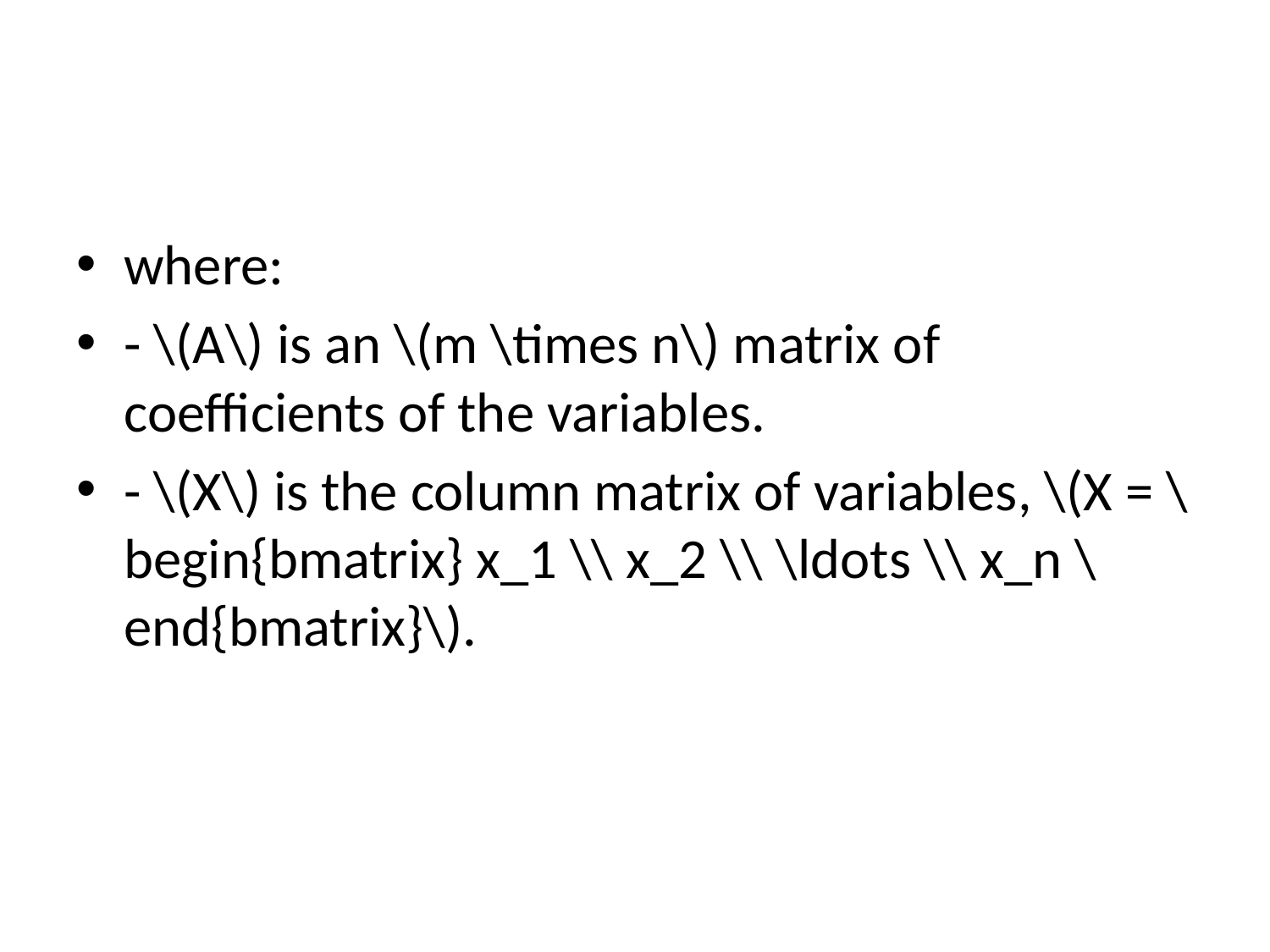

#
where:
- \(A\) is an \(m \times n\) matrix of coefficients of the variables.
- \(X\) is the column matrix of variables, \(X = \begin{bmatrix} x_1 \\ x_2 \\ \ldots \\ x_n \end{bmatrix}\).